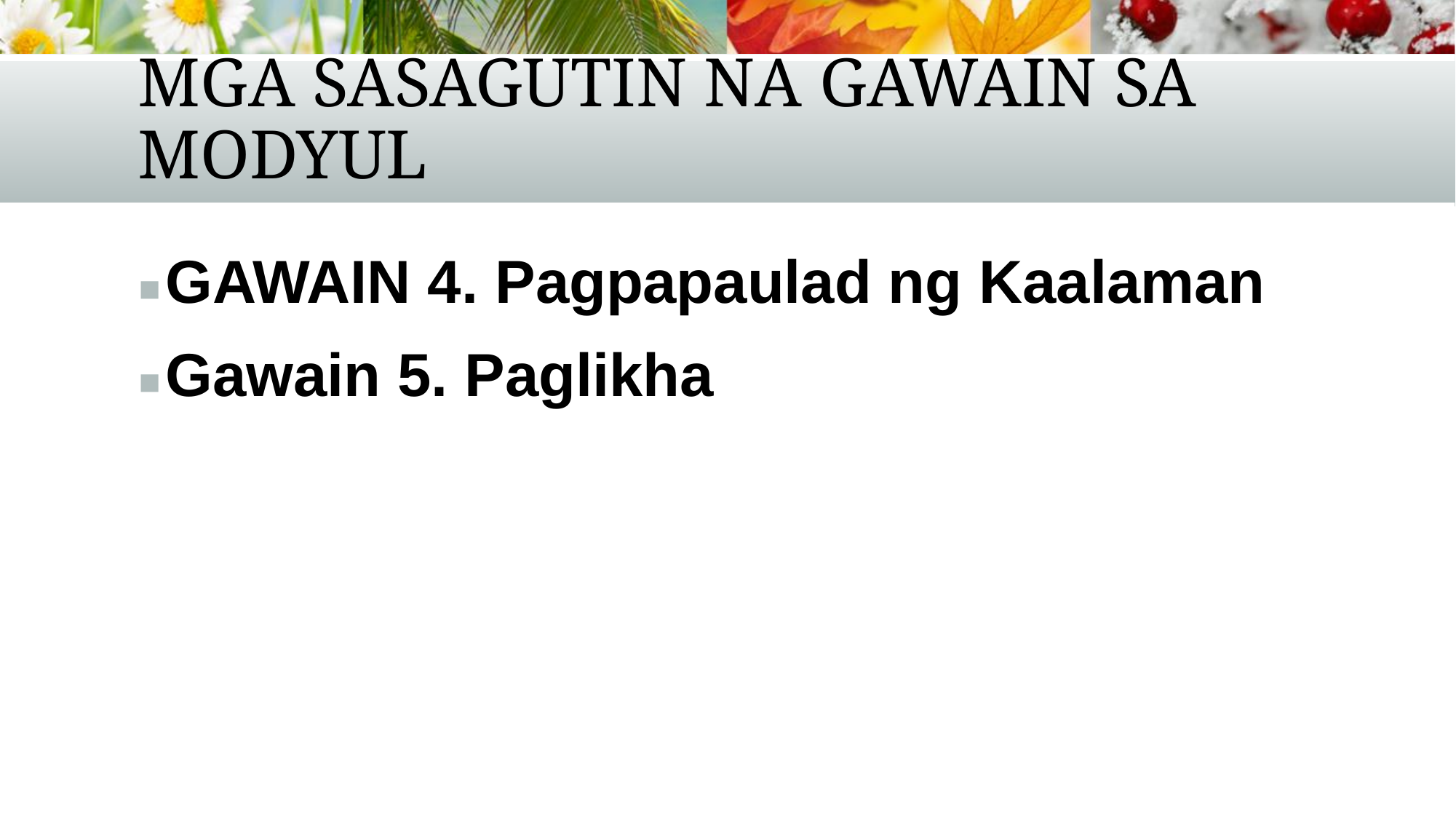

# Mga sasagutin na gawain sa modyul
GAWAIN 4. Pagpapaulad ng Kaalaman
Gawain 5. Paglikha